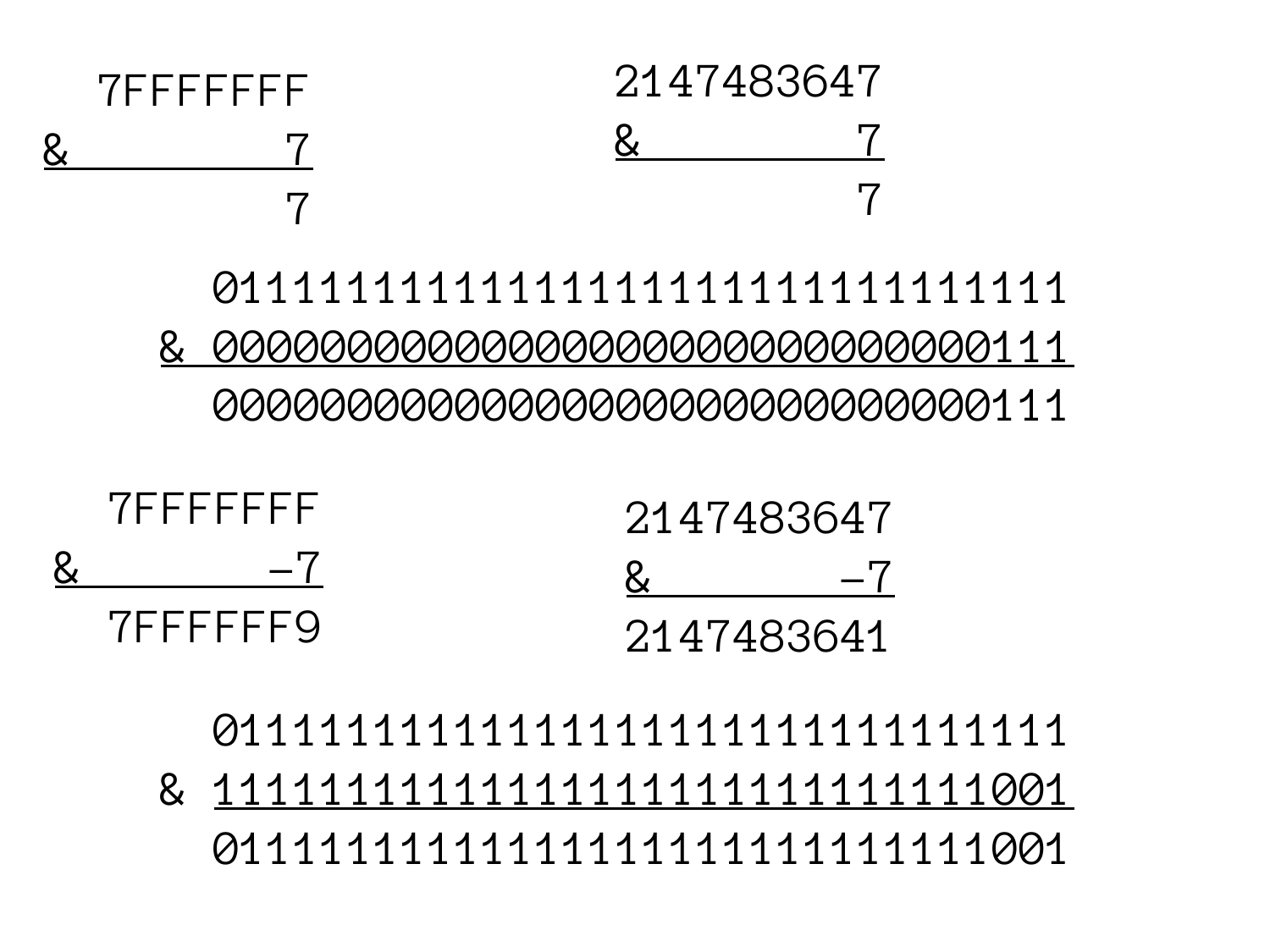

2147483647
&        7
         7
  7FFFFFFF
&        7
         7
  01111111111111111111111111111111
& 00000000000000000000000000000111
  00000000000000000000000000000111
  7FFFFFFF
&       -7
  7FFFFFF9
2147483647 &       -7
2147483641
  01111111111111111111111111111111
& 11111111111111111111111111111001
  01111111111111111111111111111001